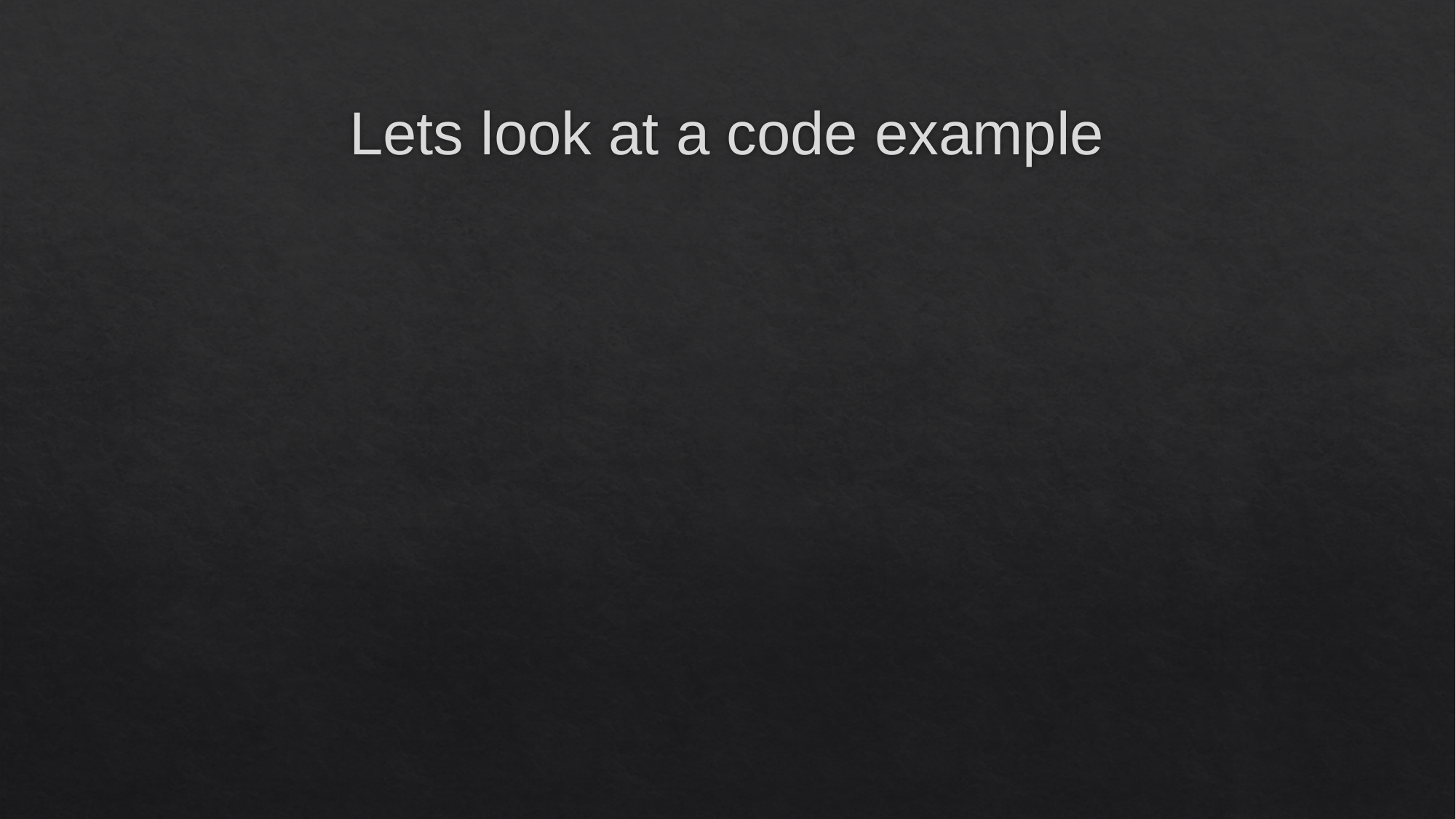

# Lets look at a code example